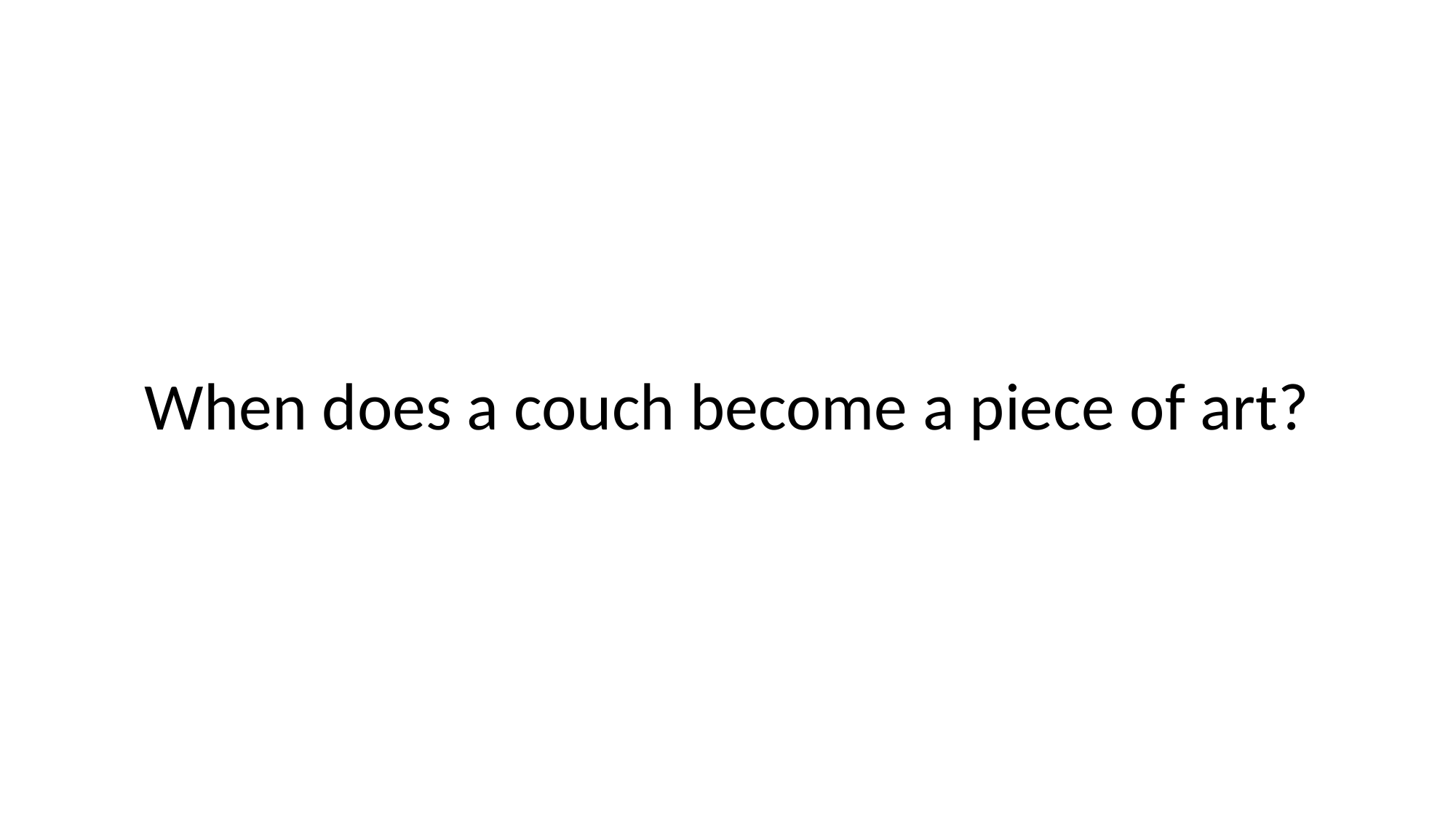

# When does a couch become a piece of art?